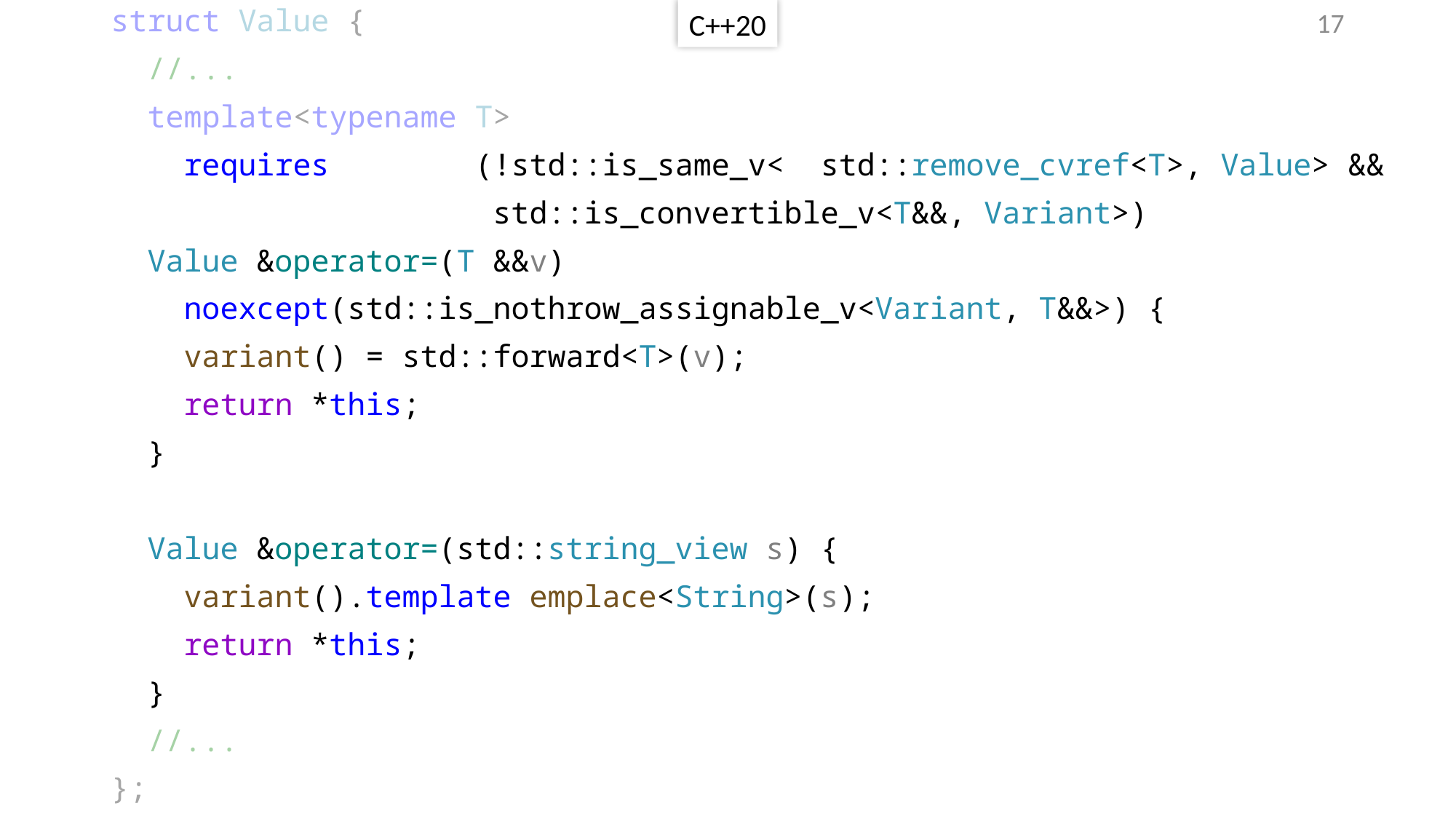

struct Value {
  //...
  template<typename T>
    requires        (!std::is_same_v<  std::remove_cvref<T>, Value> &&
                     std::is_convertible_v<T&&, Variant>)
  Value &operator=(T &&v)
    noexcept(std::is_nothrow_assignable_v<Variant, T&&>) {
    variant() = std::forward<T>(v);
    return *this;
  }

  Value &operator=(std::string_view s) {
    variant().template emplace<String>(s);
    return *this;
  }
  //...
};
C++20
17